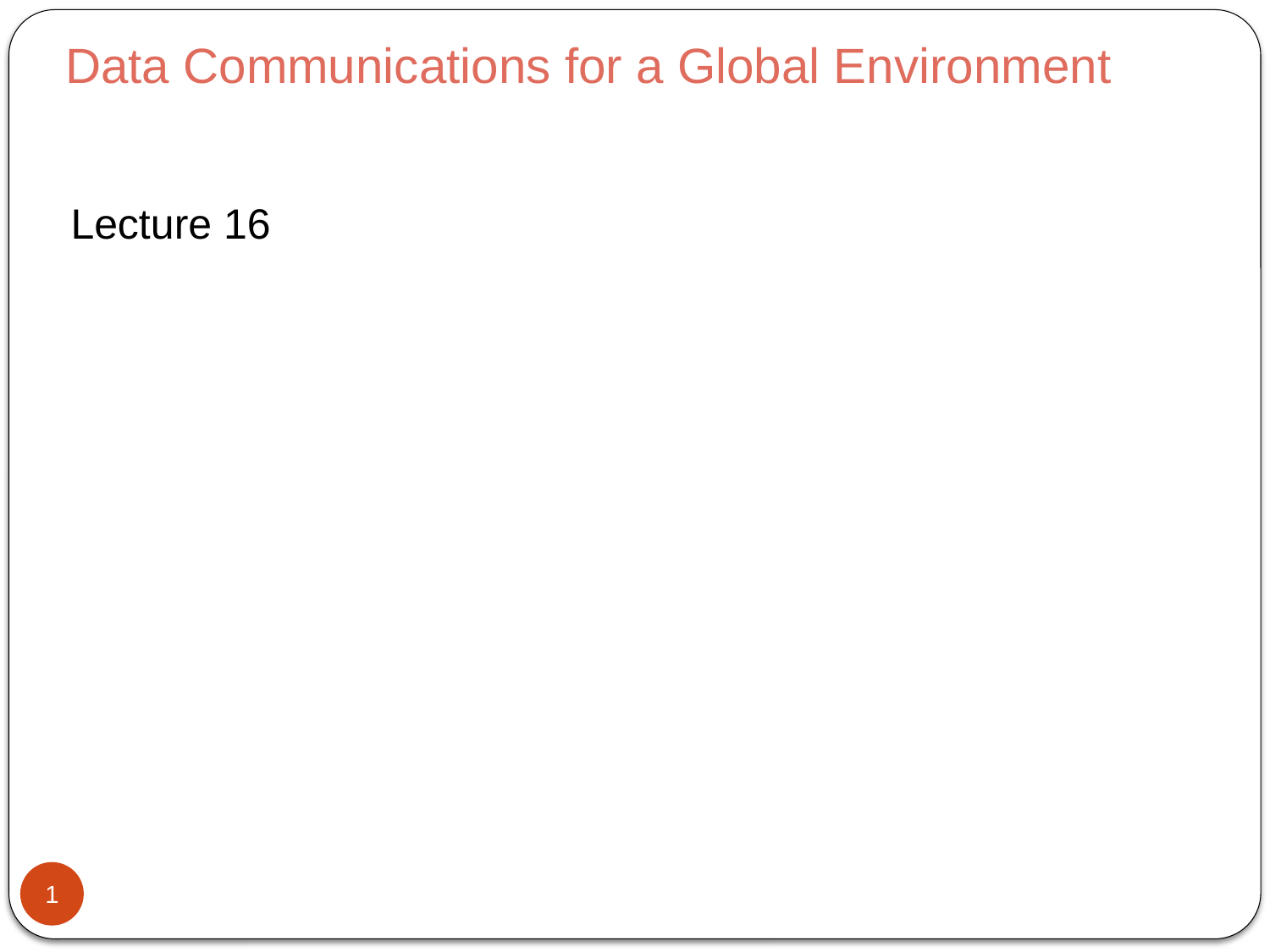

# Data Communications for a Global Environment
Lecture 16
1